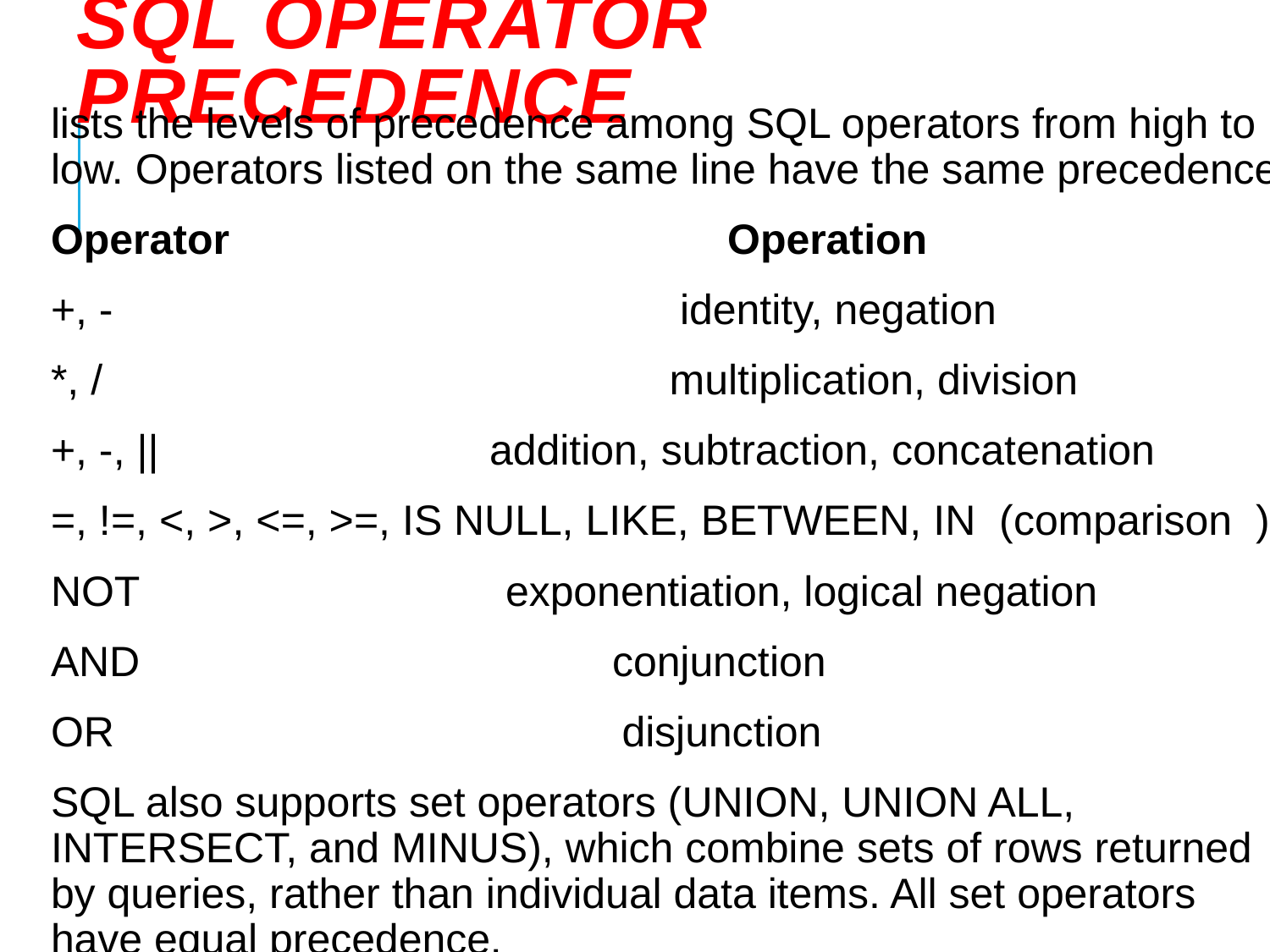

# SQL Operator Precedence
lists the levels of precedence among SQL operators from high to low. Operators listed on the same line have the same precedence.
Operator                                          Operation
+, -                                                identity, negation
*, /                                                multiplication, division
+, -, ||                            addition, subtraction, concatenation
=, !=, <, >, <=, >=, IS NULL, LIKE, BETWEEN, IN  (comparison  )
NOT                               exponentiation, logical negation
AND                                        conjunction
OR                                           disjunction
SQL also supports set operators (UNION, UNION ALL, INTERSECT, and MINUS), which combine sets of rows returned by queries, rather than individual data items. All set operators have equal precedence.